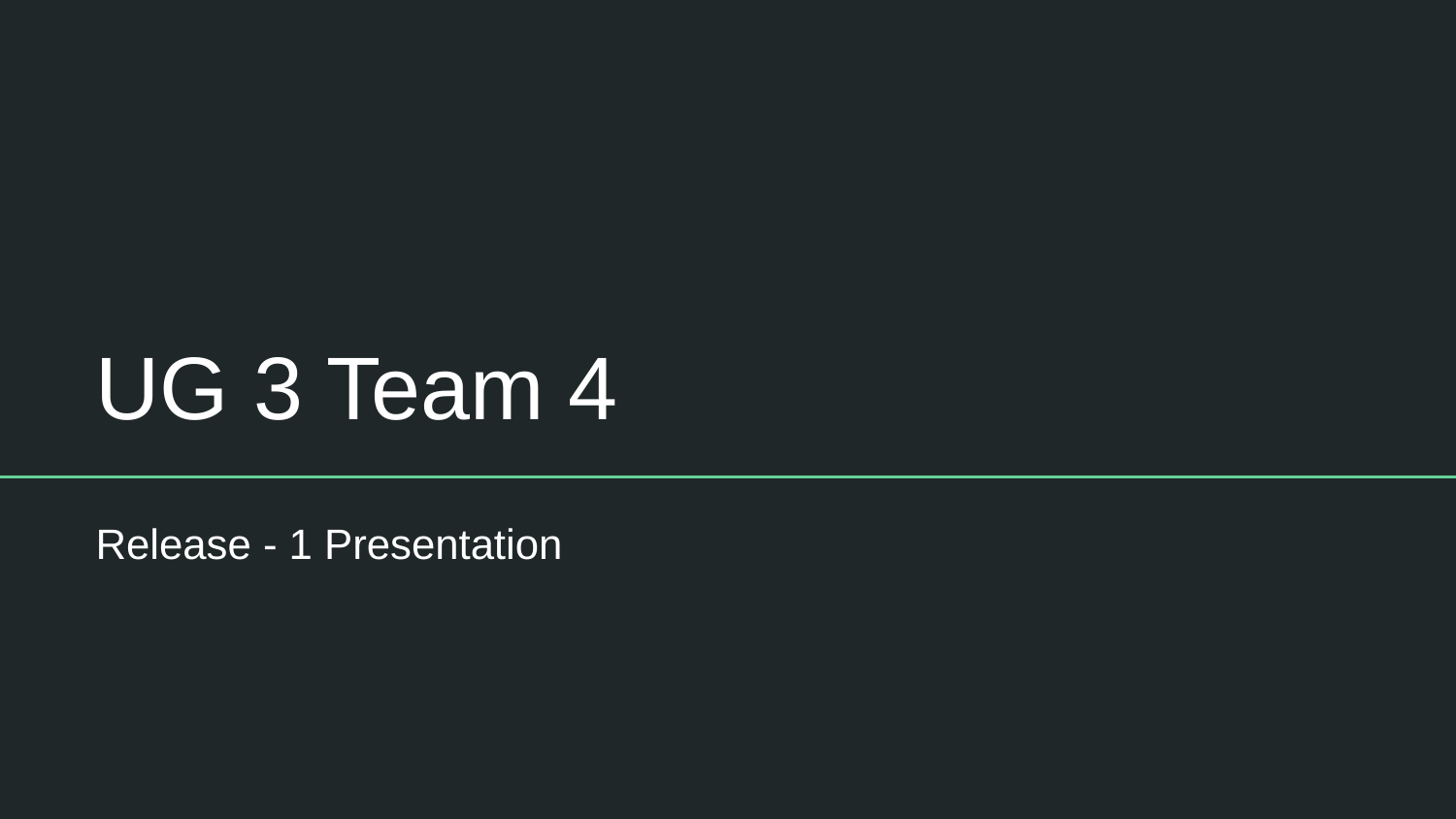

# UG 3 Team 4
Release - 1 Presentation